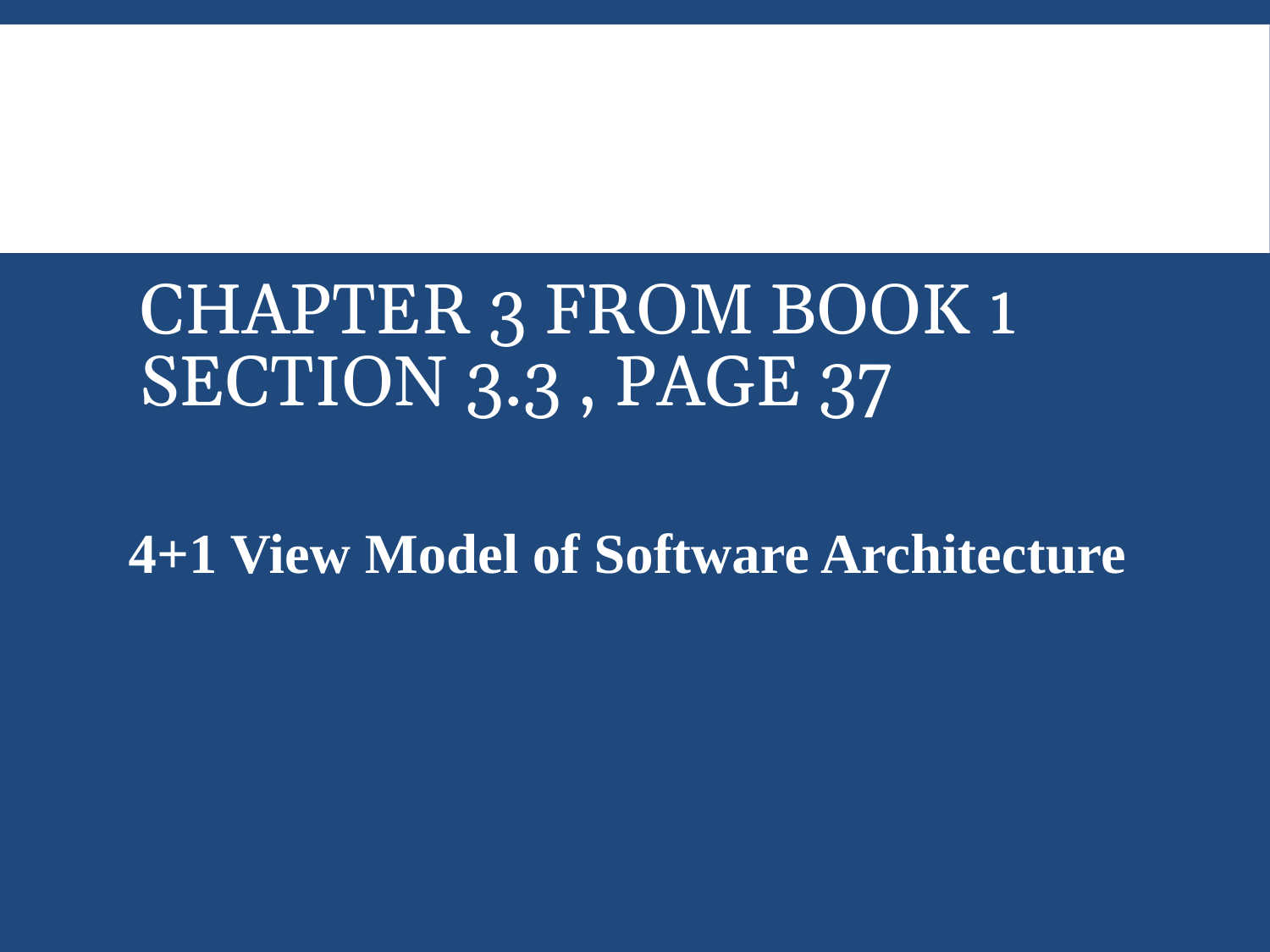

# Chapter 3 from book 1 Section 3.3 , page 37
4+1 View Model of Software Architecture